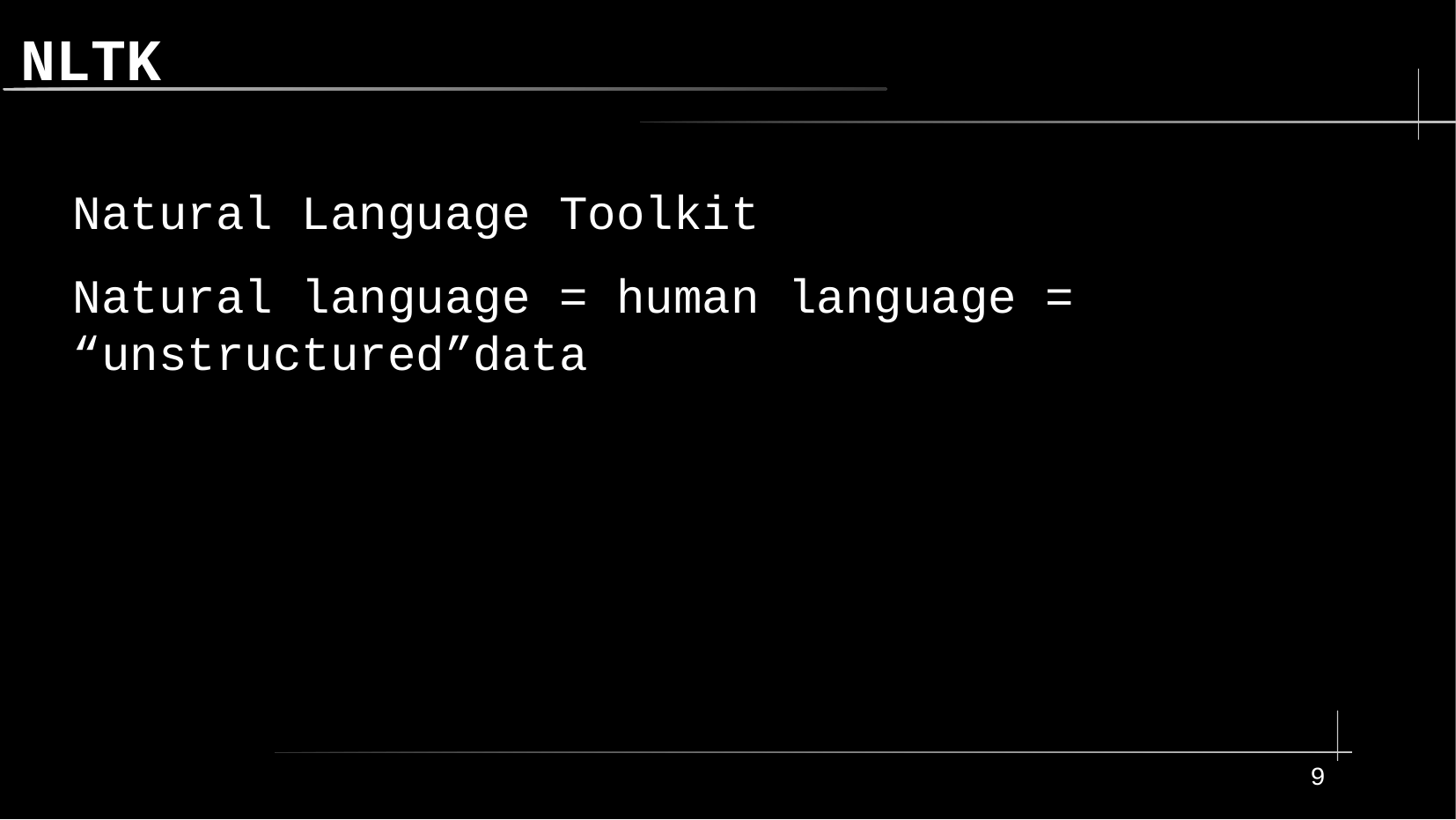

NLTK
Natural Language Toolkit
Natural language = human language = “unstructured”data

9